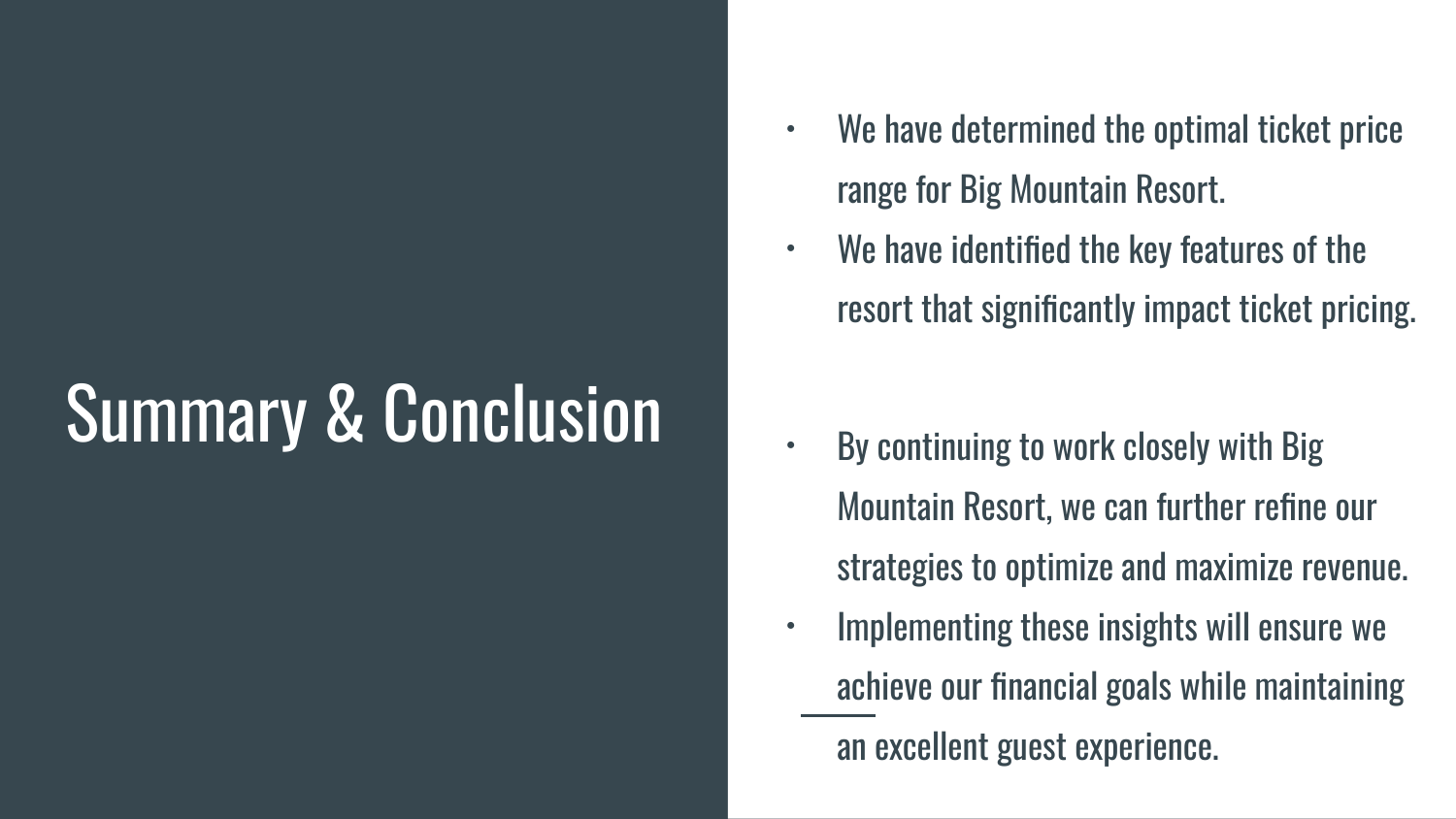

We have determined the optimal ticket price range for Big Mountain Resort.
We have identified the key features of the resort that significantly impact ticket pricing.

By continuing to work closely with Big Mountain Resort, we can further refine our strategies to optimize and maximize revenue.
Implementing these insights will ensure we achieve our financial goals while maintaining an excellent guest experience.

# Summary & Conclusion